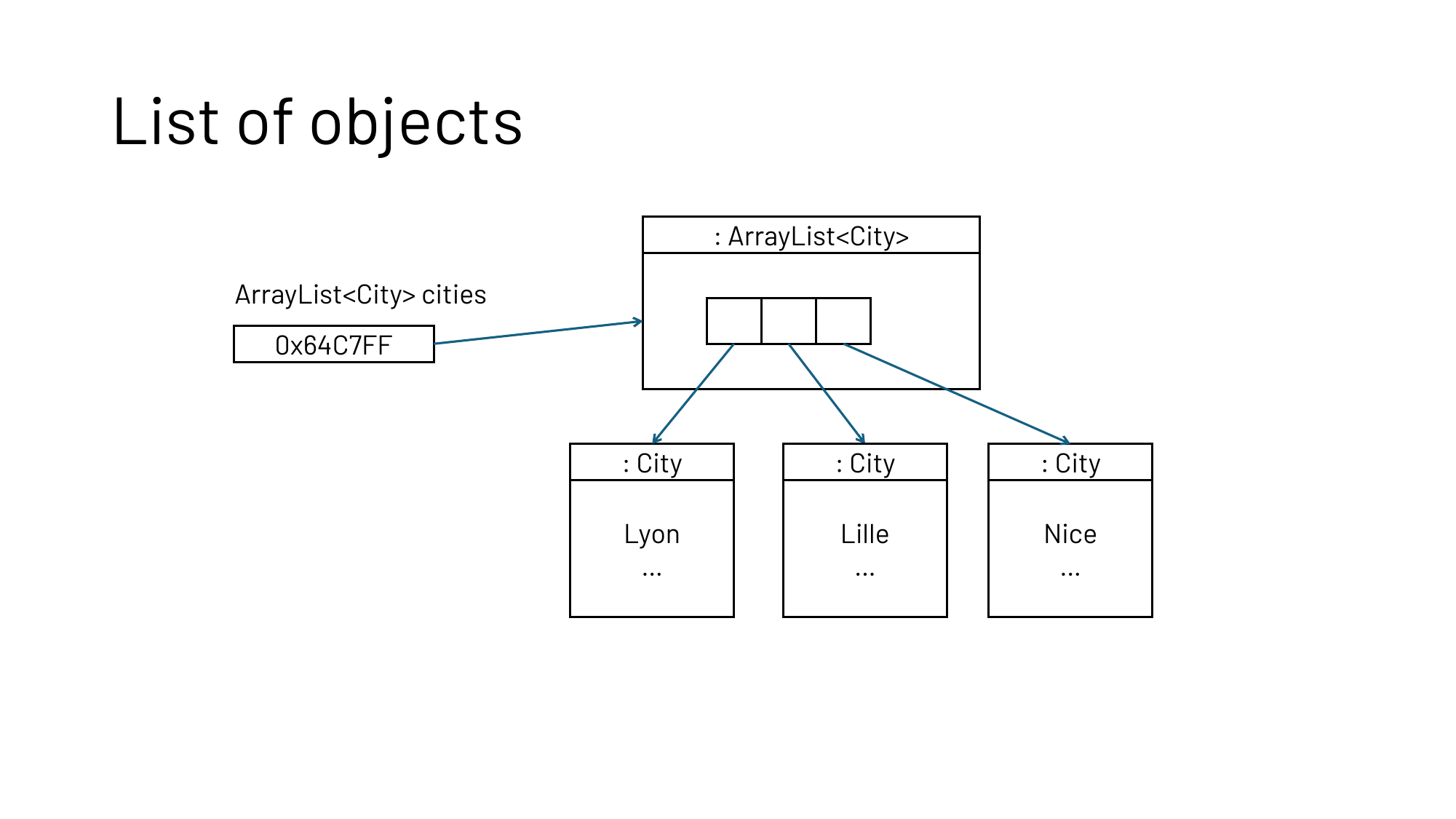

# List of objects
: ArrayList<City>

ArrayList<City> cities

0x64C7FF
: City
: City
: City
Lyon
…
Lille
…
Nice
…